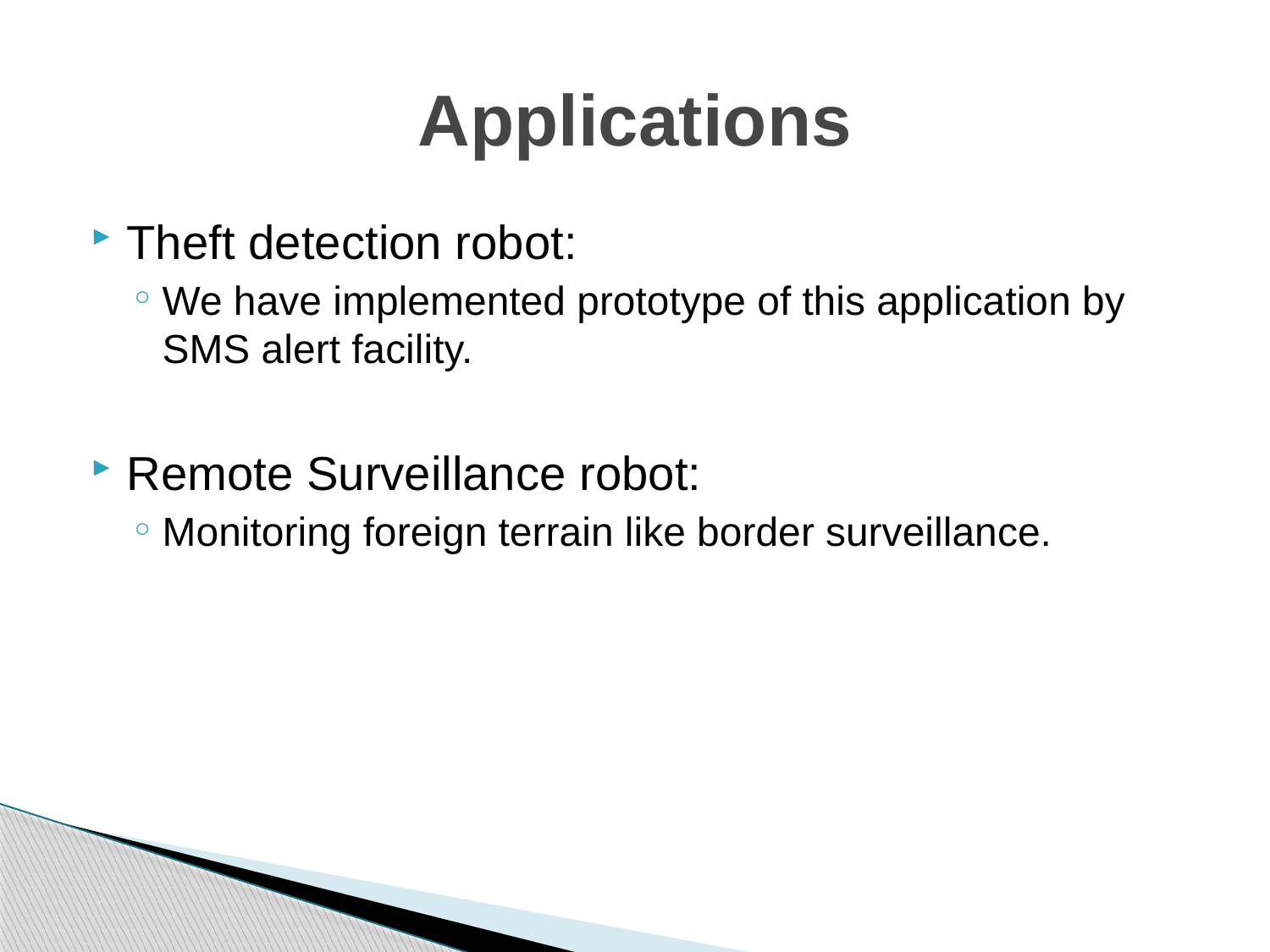

# Applications
Theft detection robot:
We have implemented prototype of this application by SMS alert facility.

Remote Surveillance robot:
Monitoring foreign terrain like border surveillance.